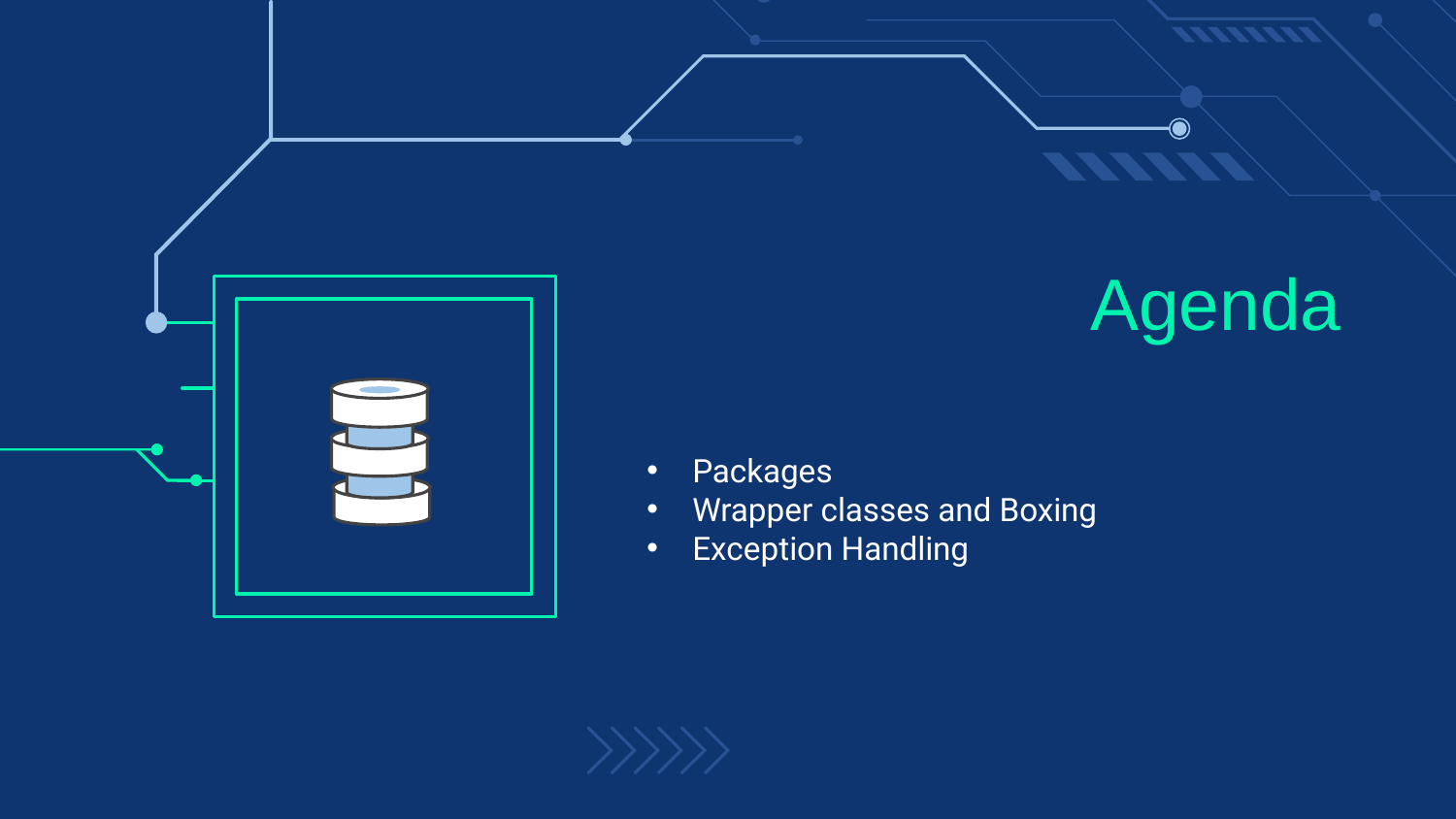

# Agenda

Packages
Wrapper classes and Boxing
Exception Handling